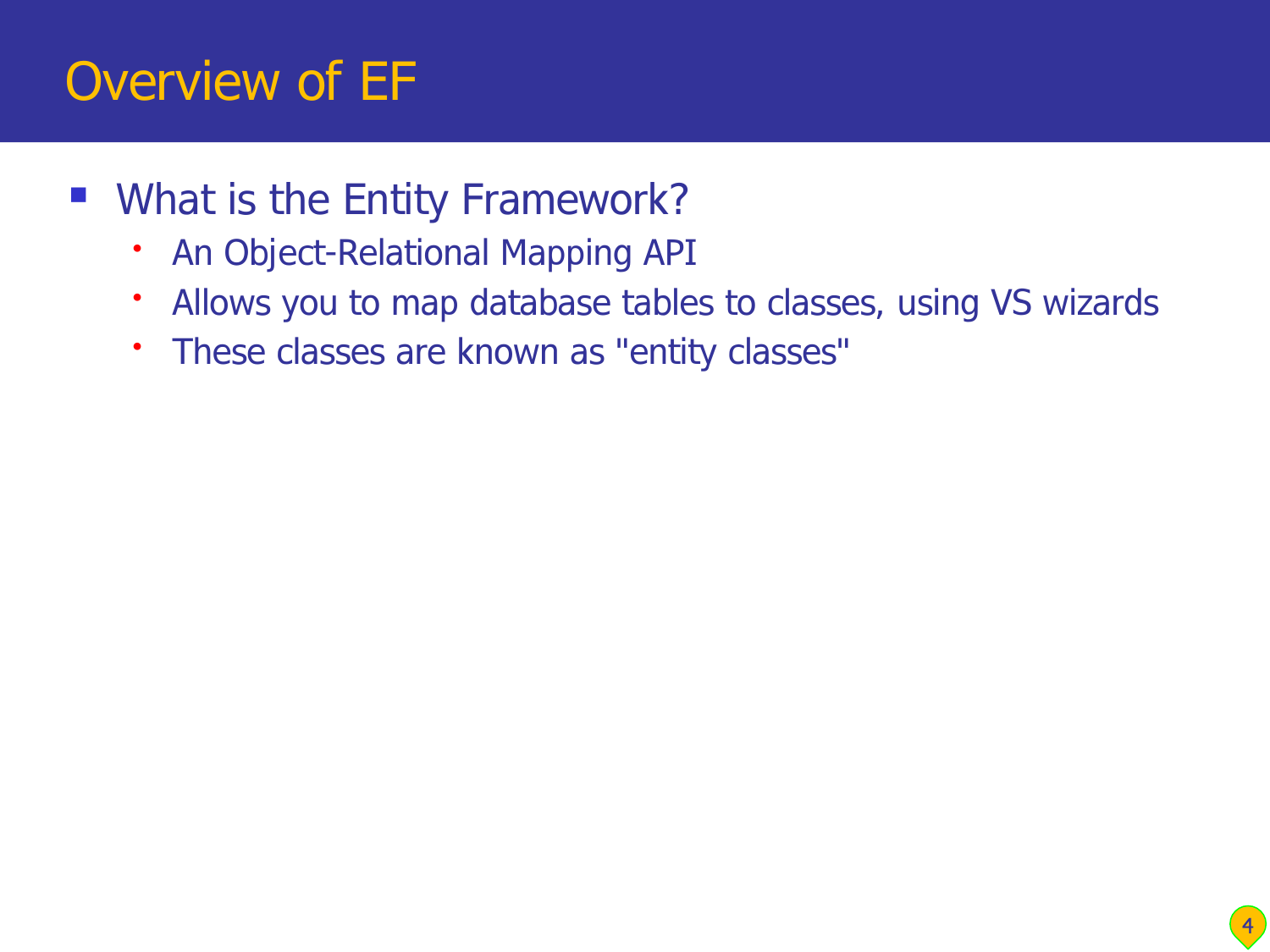

# Overview of EF
What is the Entity Framework?
An Object-Relational Mapping API
Allows you to map database tables to classes, using VS wizards
These classes are known as "entity classes"

4